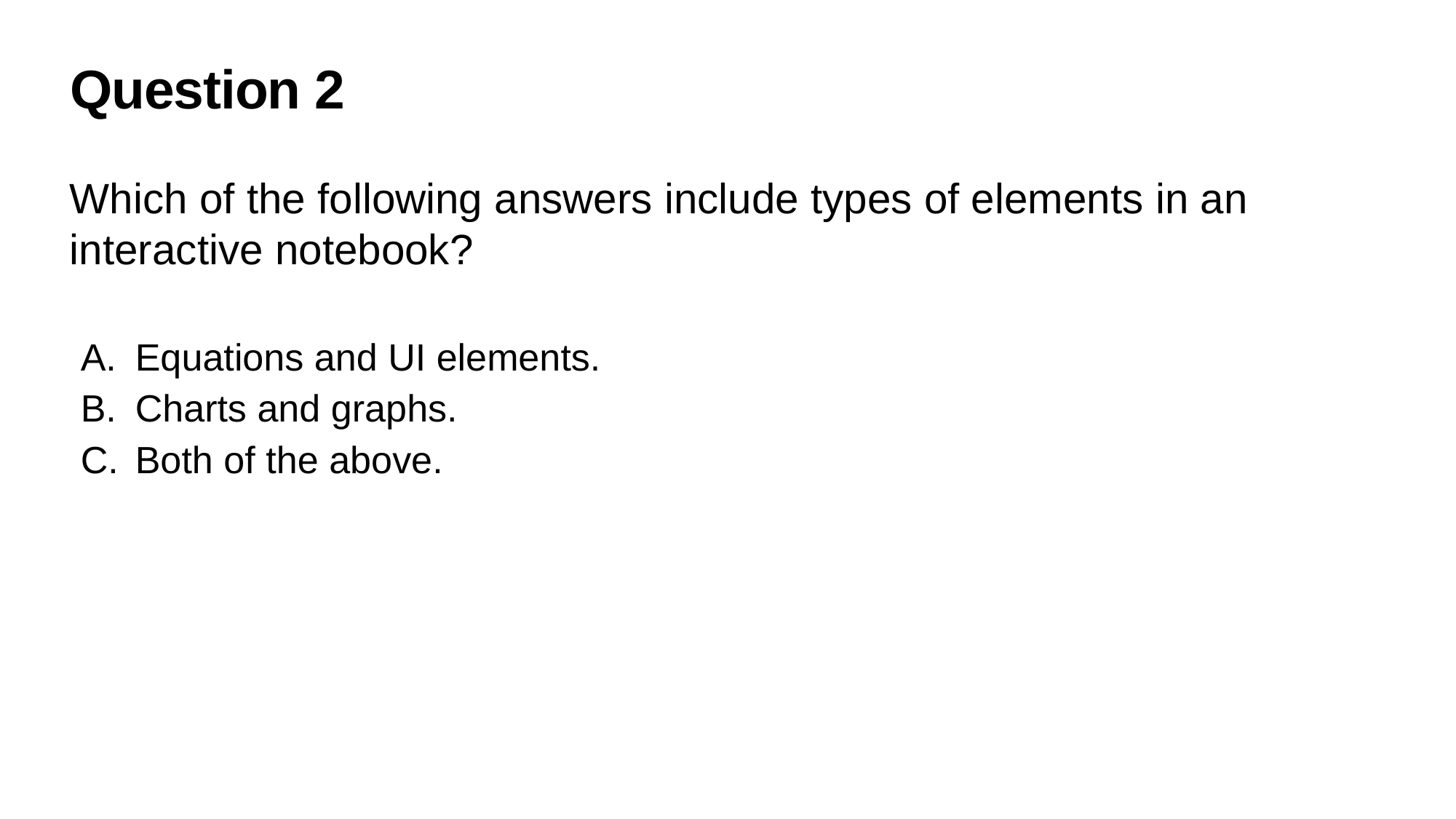

# Question 2
Which of the following answers include types of elements in an interactive notebook?
Equations and UI elements.
Charts and graphs.
Both of the above.